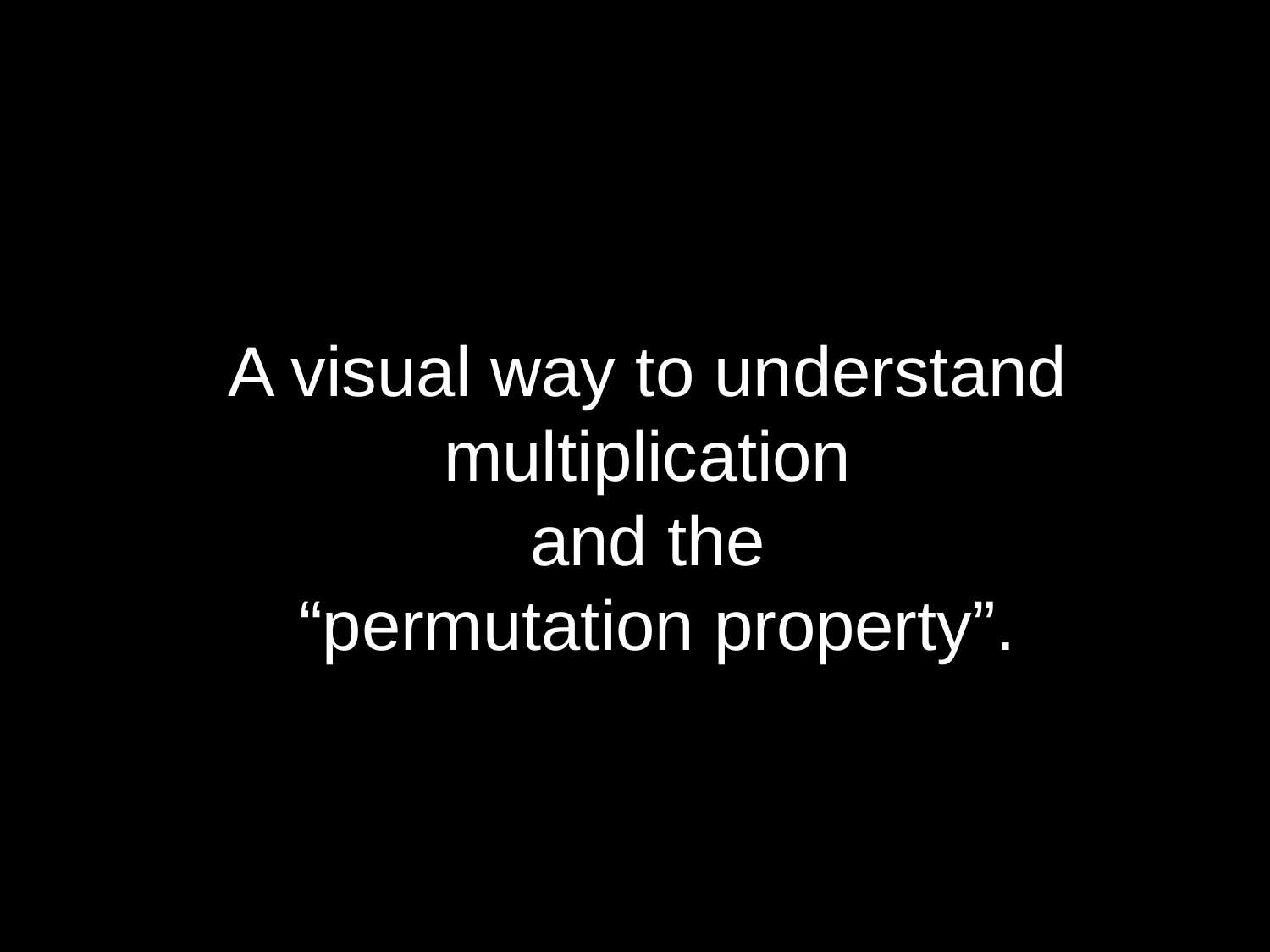

A visual way to understand
multiplication
and the
“permutation property”.